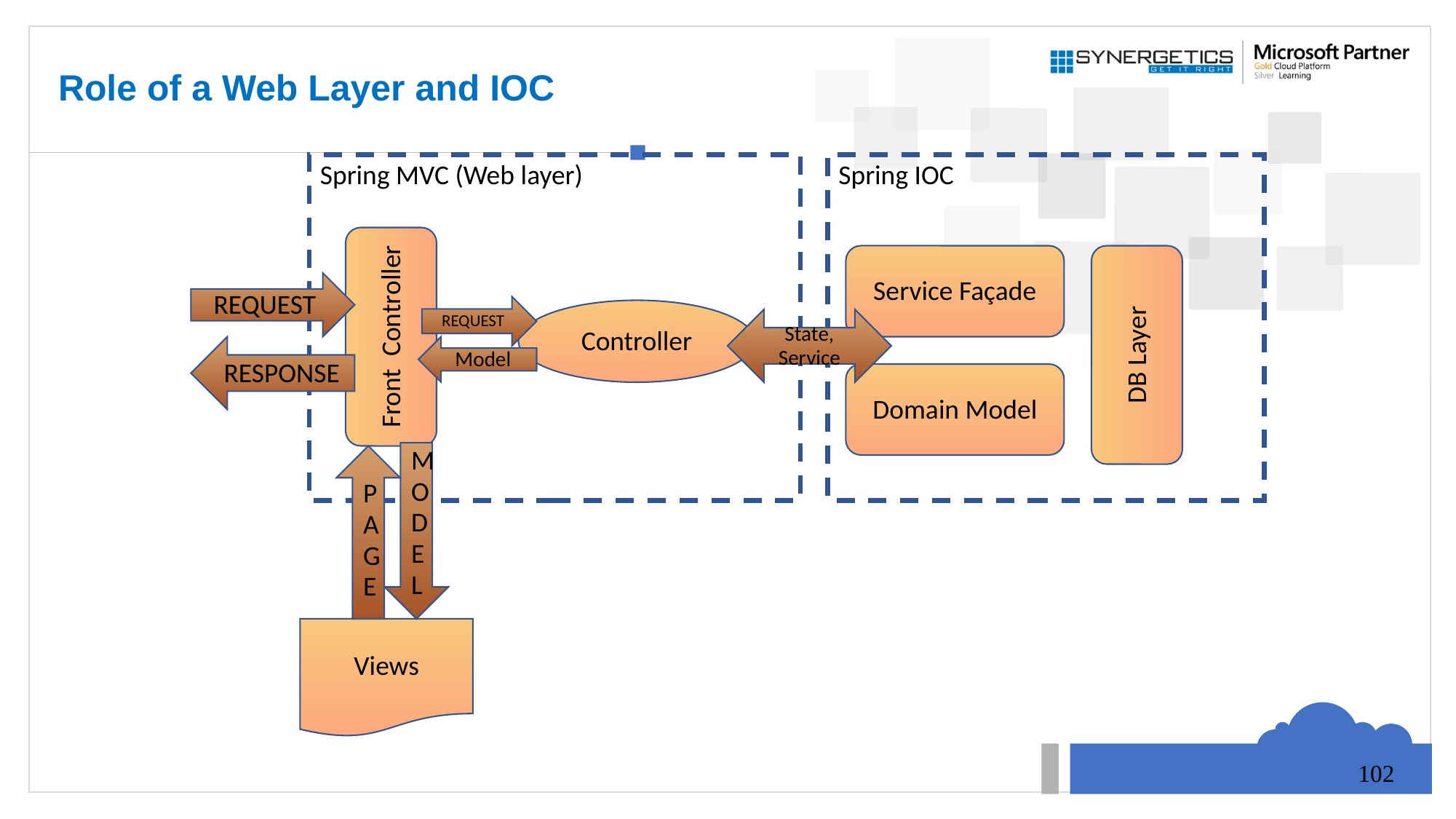

# Role of a Web Layer and IOC
Spring MVC (Web layer)
REQUEST
Front  Controller
REQUEST
Controller
State, Service
RESPONSE
Model
MO
D
E
L
P
A
G
E
Spring IOC
Service Façade
DB Layer
Domain Model
Views